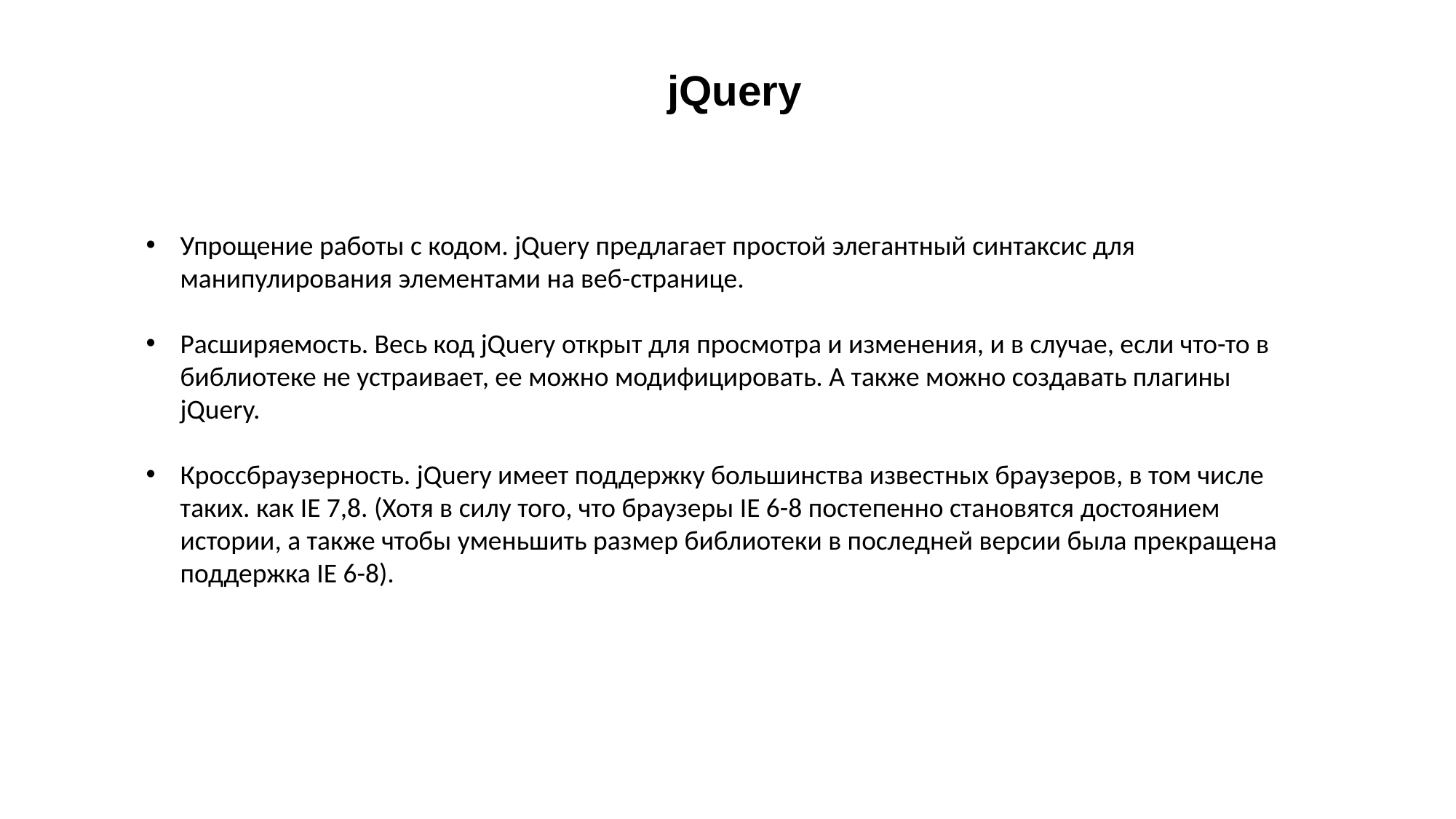

jQuery

Упрощение работы с кодом. jQuery предлагает простой элегантный синтаксис для манипулирования элементами на веб-странице.

Расширяемость. Весь код jQuery открыт для просмотра и изменения, и в случае, если что-то в библиотеке не устраивает, ее можно модифицировать. А также можно создавать плагины jQuery.

Кроссбраузерность. jQuery имеет поддержку большинства известных браузеров, в том числе таких. как IE 7,8. (Хотя в силу того, что браузеры IE 6-8 постепенно становятся достоянием истории, а также чтобы уменьшить размер библиотеки в последней версии была прекращена поддержка IE 6-8).